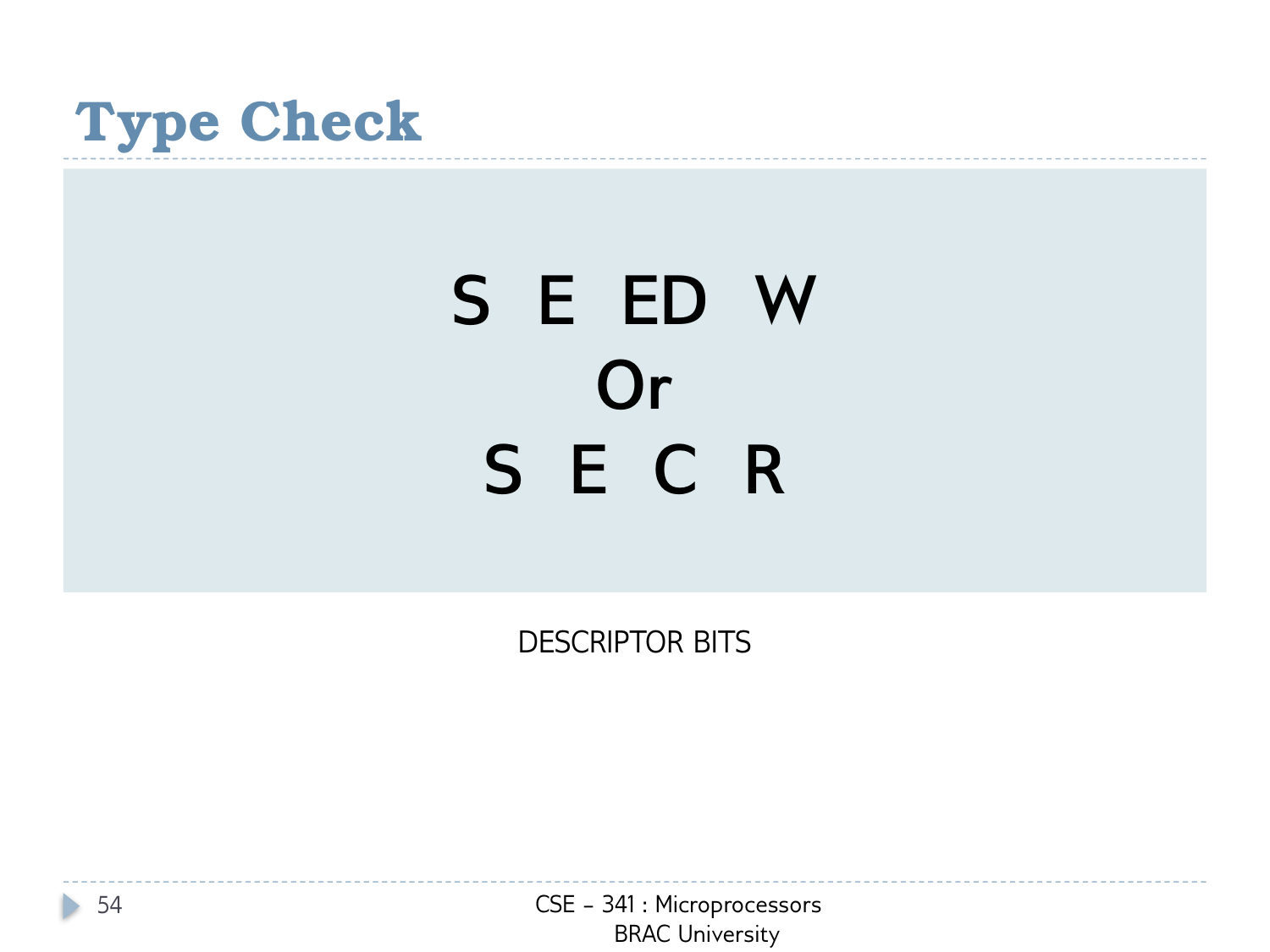

# Type Check
S  E  ED  W
Or
S  E  C  R

DESCRIPTOR BITS

CSE – 341 : Microprocessors
    BRAC University
54